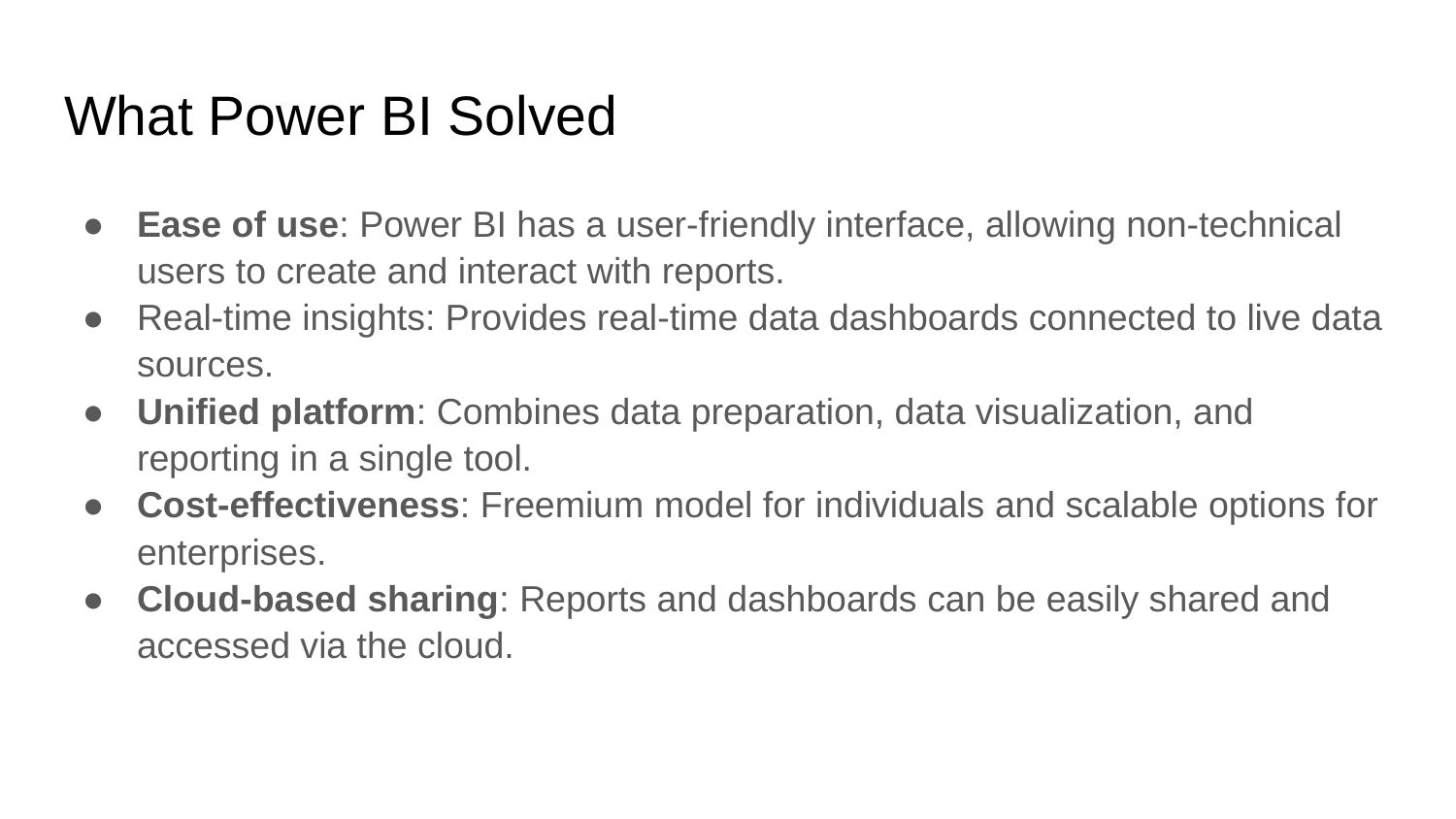

# What Power BI Solved
Ease of use: Power BI has a user-friendly interface, allowing non-technical users to create and interact with reports.
Real-time insights: Provides real-time data dashboards connected to live data sources.
Unified platform: Combines data preparation, data visualization, and reporting in a single tool.
Cost-effectiveness: Freemium model for individuals and scalable options for enterprises.
Cloud-based sharing: Reports and dashboards can be easily shared and accessed via the cloud.